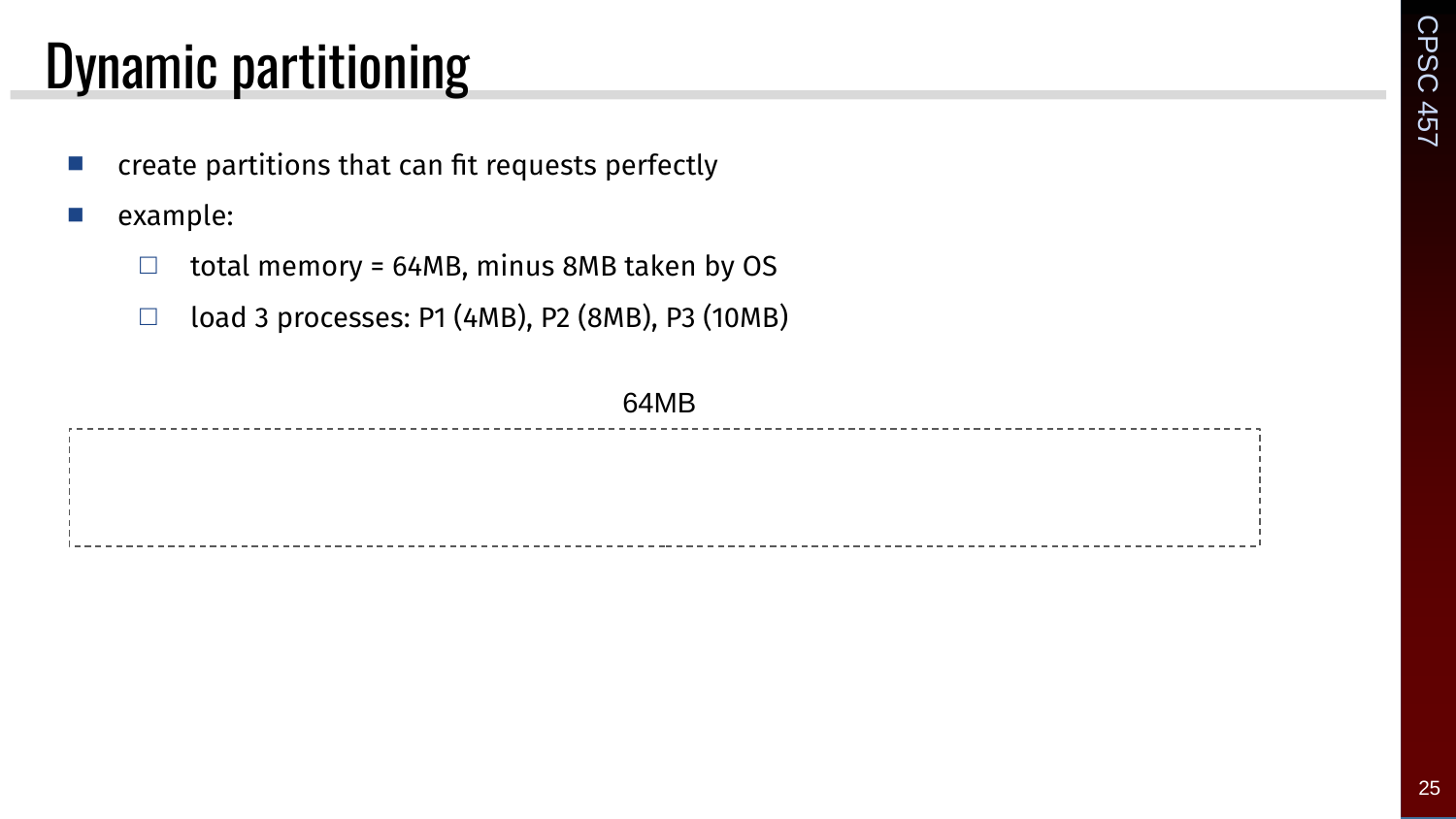

# Dynamic partitioning
create partitions that can fit requests perfectly
example:
total memory = 64MB, minus 8MB taken by OS
load 3 processes: P1 (4MB), P2 (8MB), P3 (10MB)

64MB